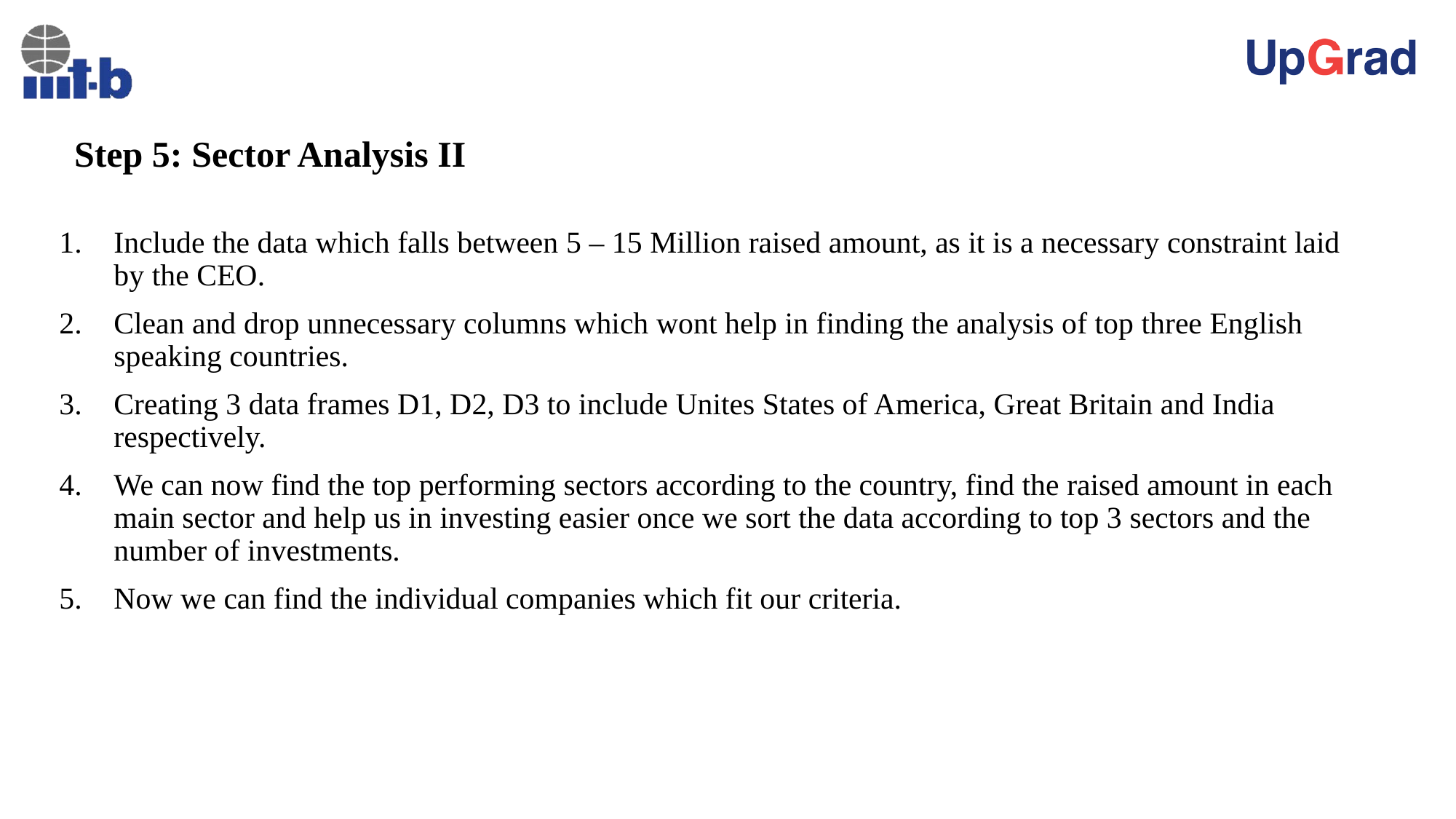

# Step 5: Sector Analysis II
Include the data which falls between 5 – 15 Million raised amount, as it is a necessary constraint laid by the CEO.
Clean and drop unnecessary columns which wont help in finding the analysis of top three English speaking countries.
Creating 3 data frames D1, D2, D3 to include Unites States of America, Great Britain and India respectively.
We can now find the top performing sectors according to the country, find the raised amount in each main sector and help us in investing easier once we sort the data according to top 3 sectors and the number of investments.
Now we can find the individual companies which fit our criteria.